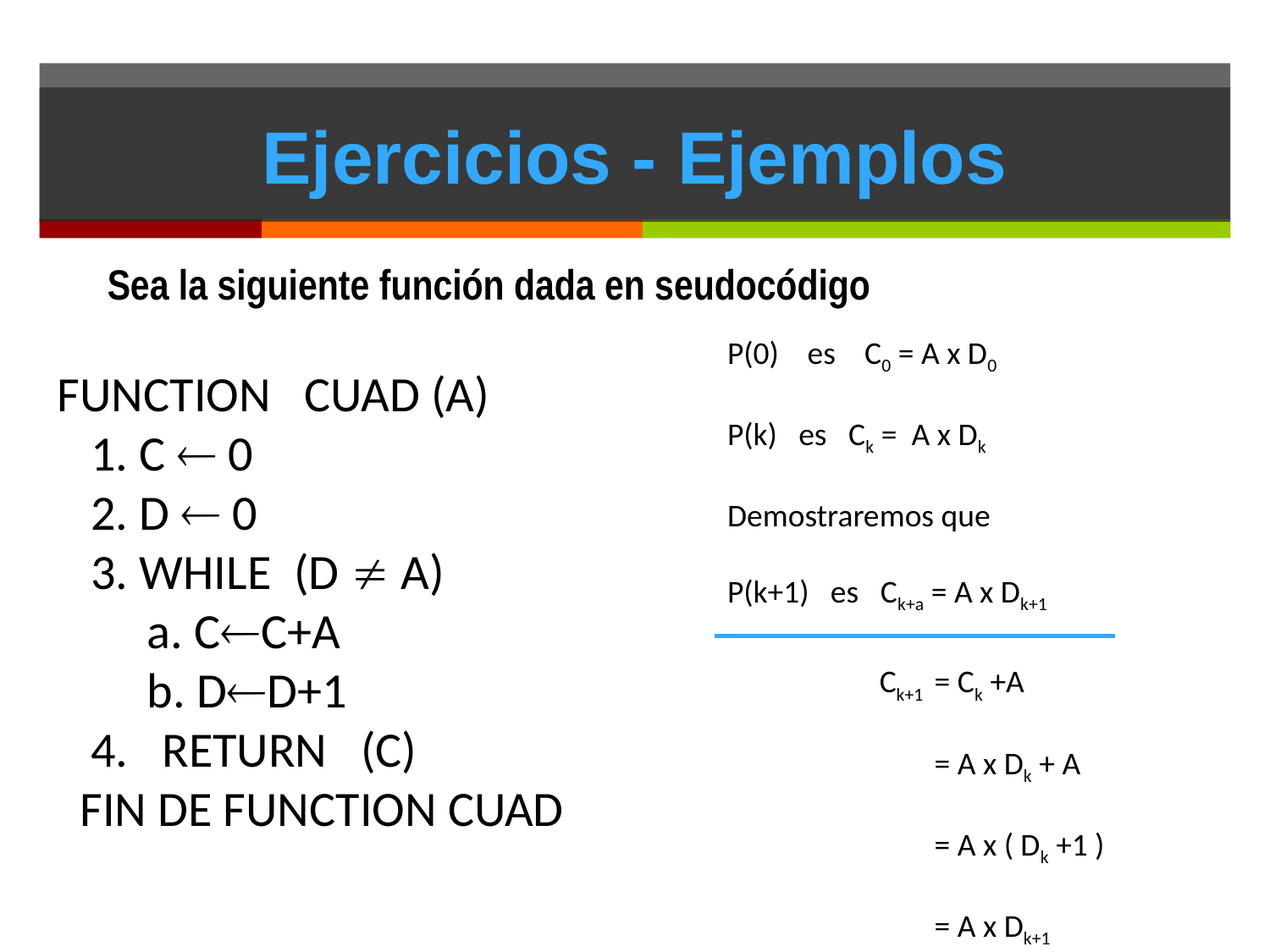

# Ejercicios - Ejemplos
Sea la siguiente función dada en seudocódigo
P(0)    es    C0 = A x D0

P(k)   es   Ck =  A x Dk

Demostraremos que

P(k+1)   es   Ck+a = A x Dk+1
FUNCTION   CUAD (A)
   1. C ← 0
   2. D ← 0
   3. WHILE  (D ≠ A)
        a. C←C+A
        b. D←D+1
   4.   RETURN   (C)
  FIN DE FUNCTION CUAD

          Ck+1 	= Ck +A

	= A x Dk + A

	= A x ( Dk +1 )

	= A x Dk+1